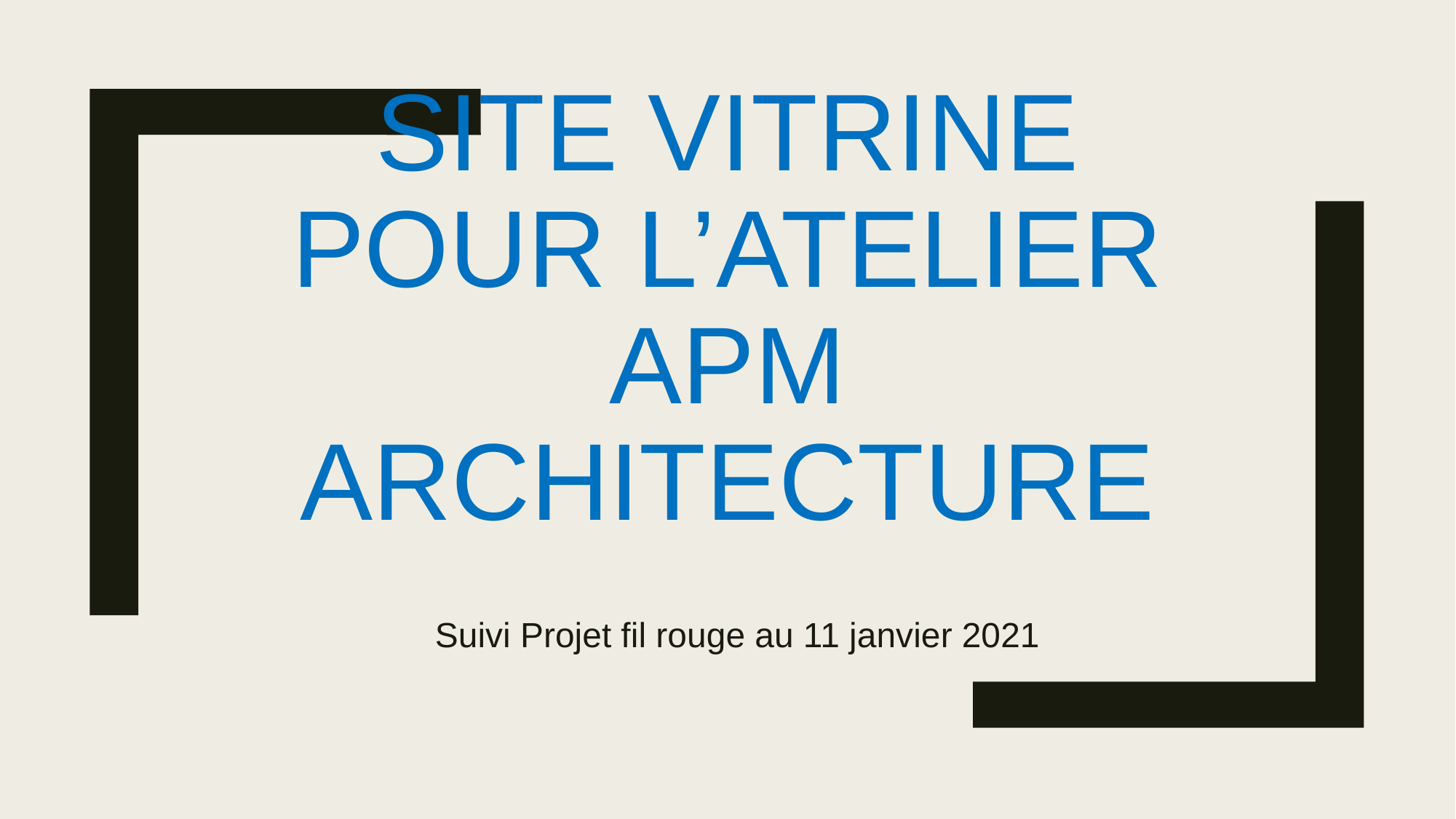

# Site vitrine pour l’atelier APM architecture
Suivi Projet fil rouge au 11 janvier 2021